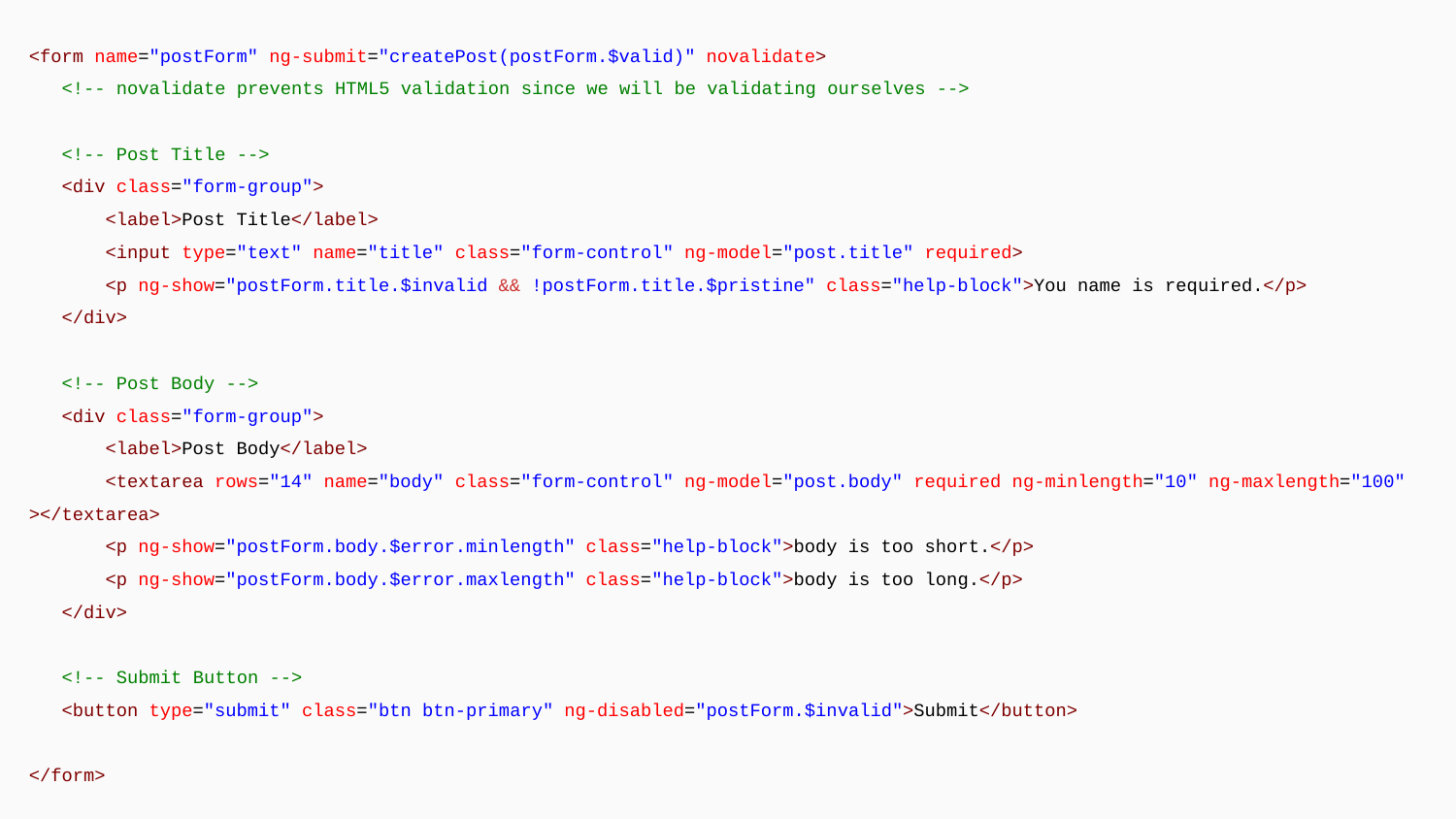

<form name="postForm" ng-submit="createPost(postForm.$valid)" novalidate>
   <!-- novalidate prevents HTML5 validation since we will be validating ourselves -->

   <!-- Post Title -->
   <div class="form-group">
       <label>Post Title</label>
       <input type="text" name="title" class="form-control" ng-model="post.title" required>
       <p ng-show="postForm.title.$invalid && !postForm.title.$pristine" class="help-block">You name is required.</p>
   </div>

   <!-- Post Body -->
   <div class="form-group">
       <label>Post Body</label>
       <textarea rows="14" name="body" class="form-control" ng-model="post.body" required ng-minlength="10" ng-maxlength="100" ></textarea>
       <p ng-show="postForm.body.$error.minlength" class="help-block">body is too short.</p>
       <p ng-show="postForm.body.$error.maxlength" class="help-block">body is too long.</p>
   </div>

   <!-- Submit Button -->
   <button type="submit" class="btn btn-primary" ng-disabled="postForm.$invalid">Submit</button>

</form>